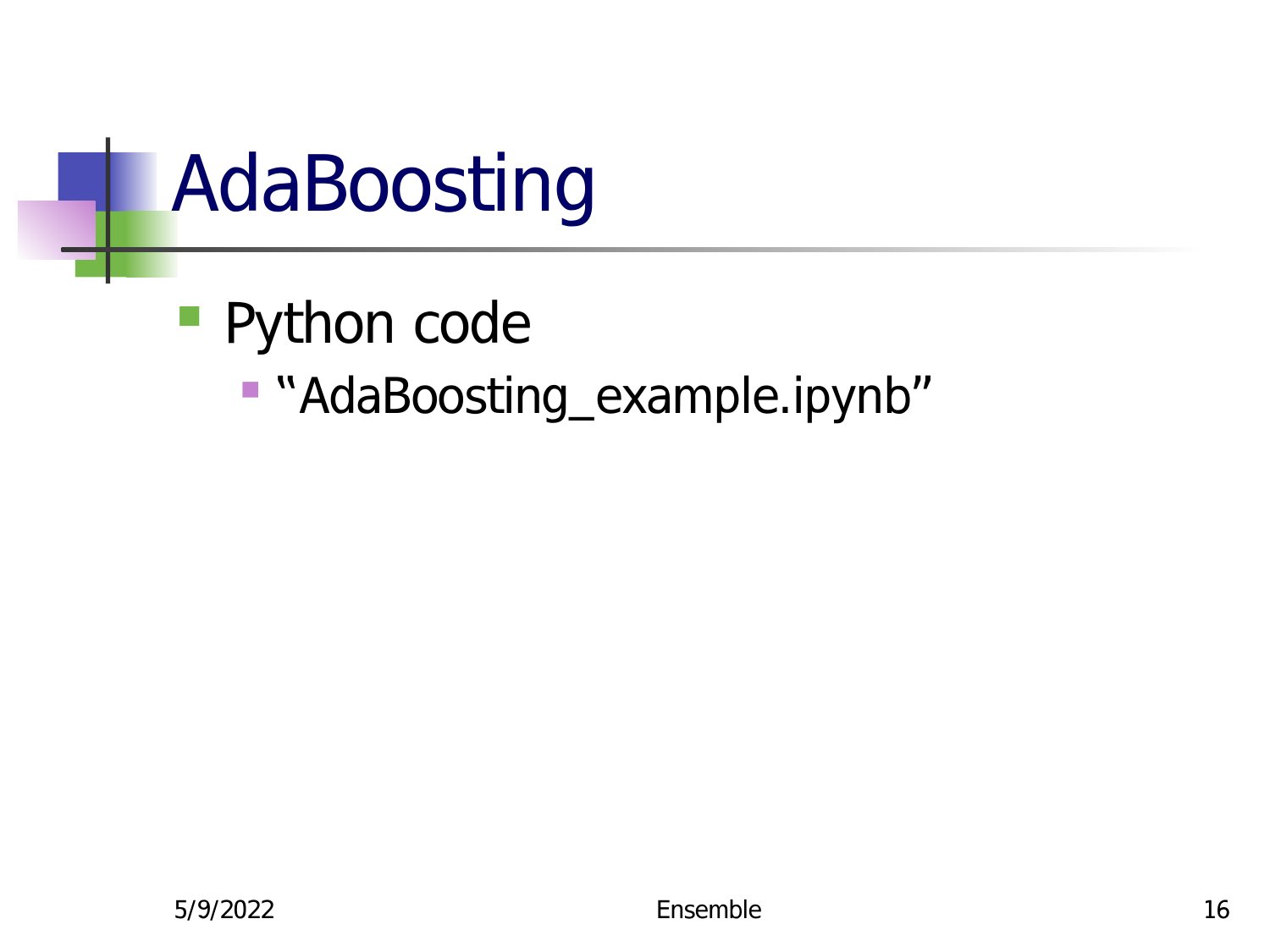

# AdaBoosting
Python code
“AdaBoosting_example.ipynb”
5/9/2022
Ensemble
16